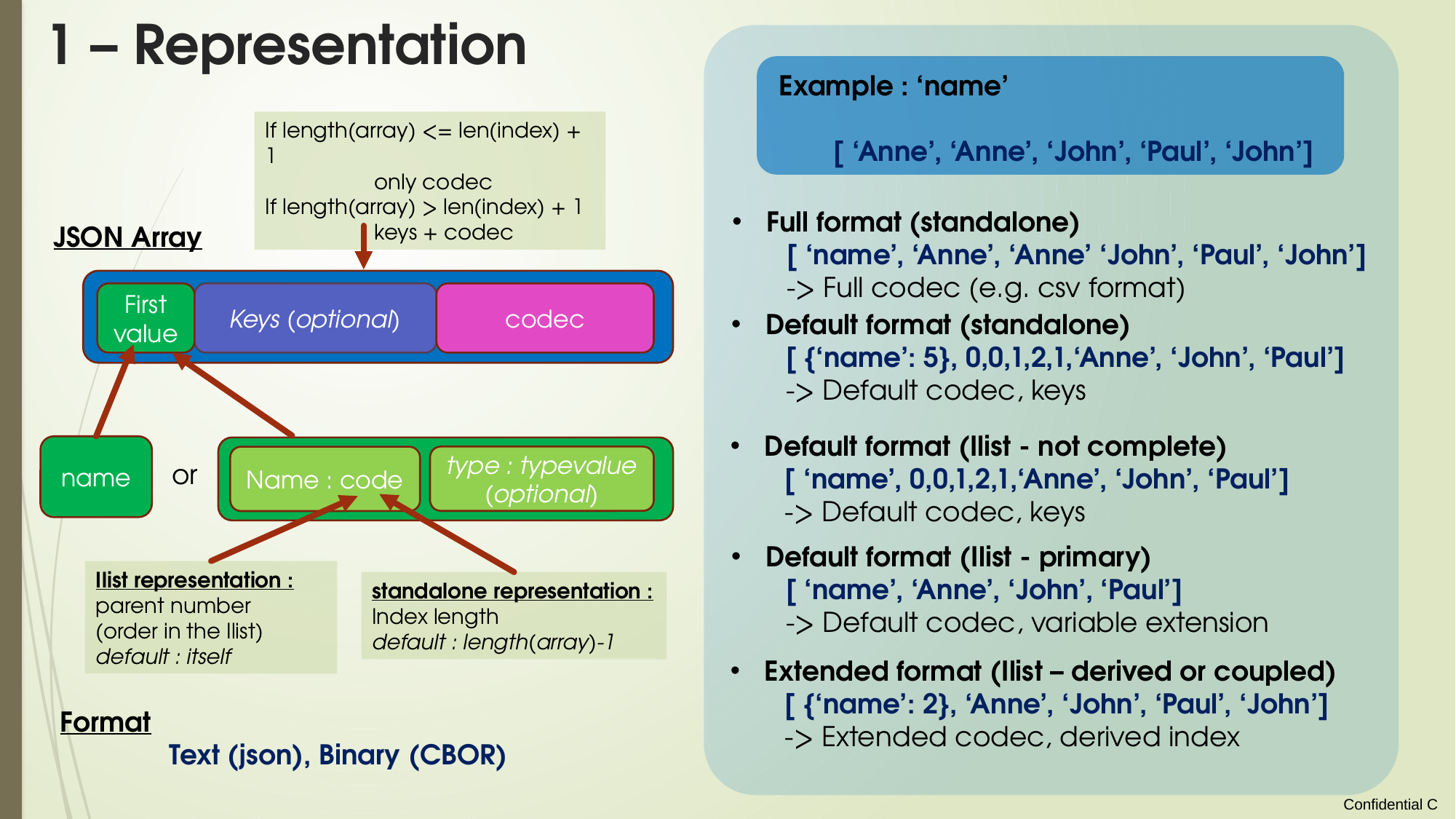

# 1 – Representation

Example : ‘name’

[ ‘Anne’, ‘Anne’, ‘John’, ‘Paul’, ‘John’]
If length(array) <= len(index) + 1
	only codec
If length(array) > len(index) + 1
	keys + codec
Full format (standalone)
[ ‘name’, ‘Anne’, ‘Anne’ ‘John’, ‘Paul’, ‘John’]
-> Full codec (e.g. csv format)
JSON Array

Keys (optional)
codec
First value
Default format (standalone)
[ {‘name’: 5}, 0,0,1,2,1,‘Anne’, ‘John’, ‘Paul’]
-> Default codec, keys
Default format (Ilist - not complete)
[ ‘name’, 0,0,1,2,1,‘Anne’, ‘John’, ‘Paul’]
-> Default codec, keys
name

type : typevalue
(optional)
Name : code
or
Default format (Ilist - primary)
[ ‘name’, ‘Anne’, ‘John’, ‘Paul’]
-> Default codec, variable extension
Ilist representation :
parent number
(order in the Ilist)
default : itself
standalone representation :
Index length
default : length(array)-1
Extended format (Ilist – derived or coupled)
[ {‘name’: 2}, ‘Anne’, ‘John’, ‘Paul’, ‘John’]
-> Extended codec, derived index
Format
	Text (json), Binary (CBOR)